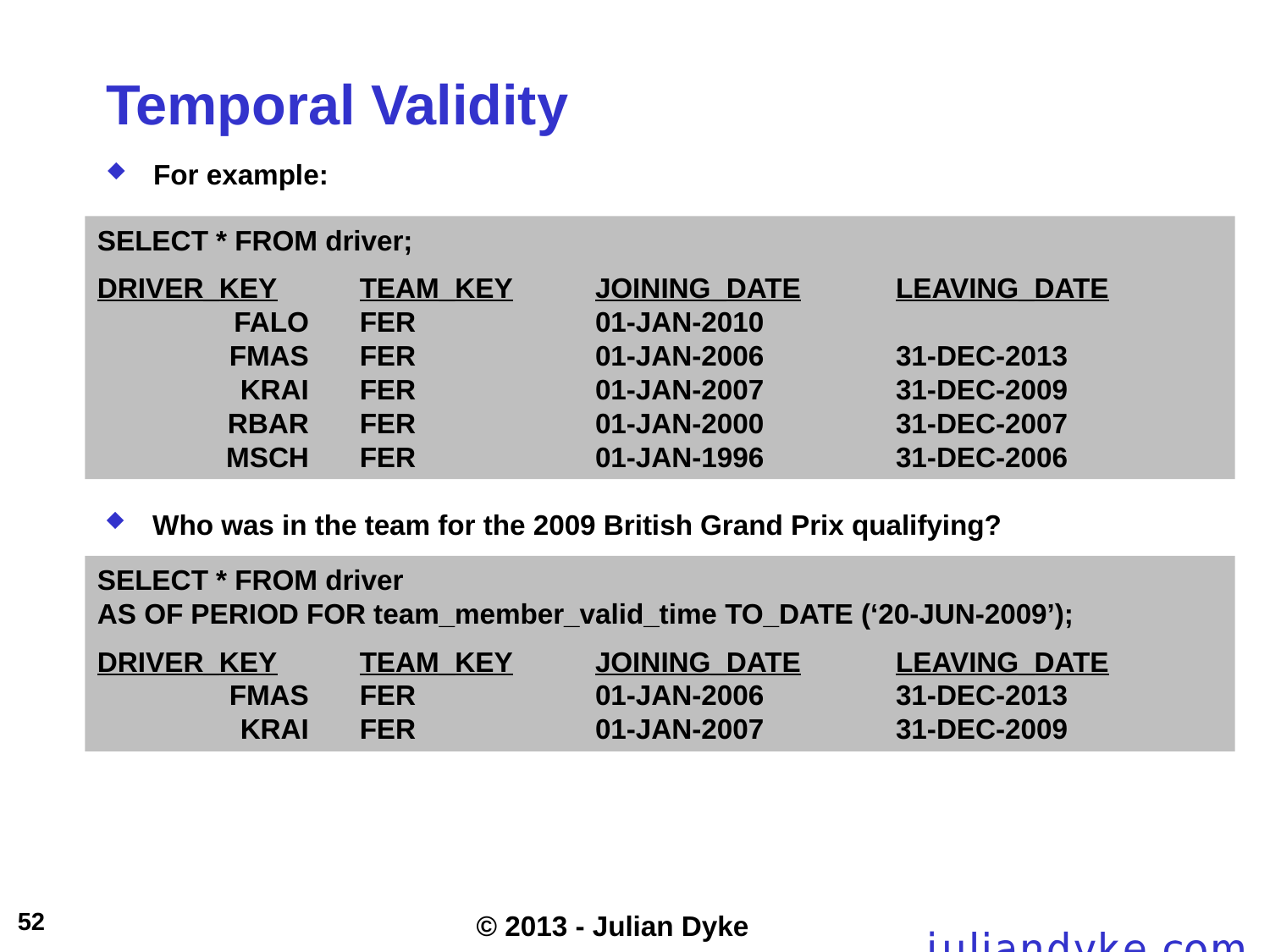

# Temporal Validity
For example:
SELECT * FROM driver;
DRIVER_KEY 		TEAM_KEY	JOINING_DATE 	LEAVING_DATE
	FALO	FER             	01-JAN-2010
        	FMAS	FER	01-JAN-2006	31-DEC-2013
        	KRAI	FER              	01-JAN-2007	31-DEC-2009
       	RBAR	FER         	01-JAN-2000	31-DEC-2007
	MSCH	FER	01-JAN-1996	31-DEC-2006
Who was in the team for the 2009 British Grand Prix qualifying?
SELECT * FROM driver
AS OF PERIOD FOR team_member_valid_time TO_DATE (‘20-JUN-2009’);
DRIVER_KEY 		TEAM_KEY	JOINING_DATE 	LEAVING_DATE
        	FMAS	FER	01-JAN-2006	31-DEC-2013
        	KRAI	FER              	01-JAN-2007	31-DEC-2009